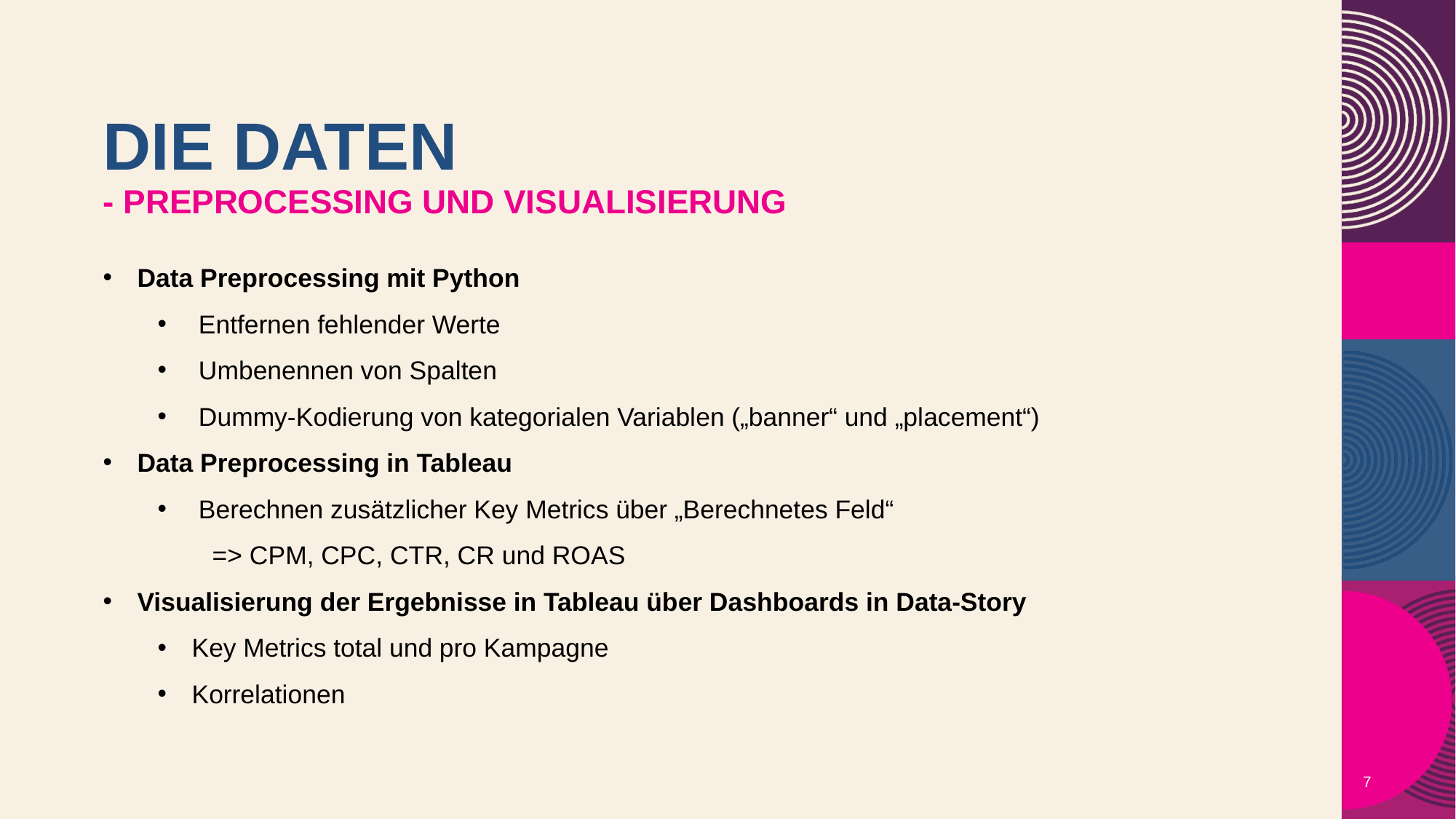

# Die Daten - Preprocessing und Visualisierung
Data Preprocessing mit Python
Entfernen fehlender Werte
Umbenennen von Spalten
Dummy-Kodierung von kategorialen Variablen („banner“ und „placement“)
Data Preprocessing in Tableau
Berechnen zusätzlicher Key Metrics über „Berechnetes Feld“
	=> CPM, CPC, CTR, CR und ROAS
Visualisierung der Ergebnisse in Tableau über Dashboards in Data-Story
Key Metrics total und pro Kampagne
Korrelationen

7